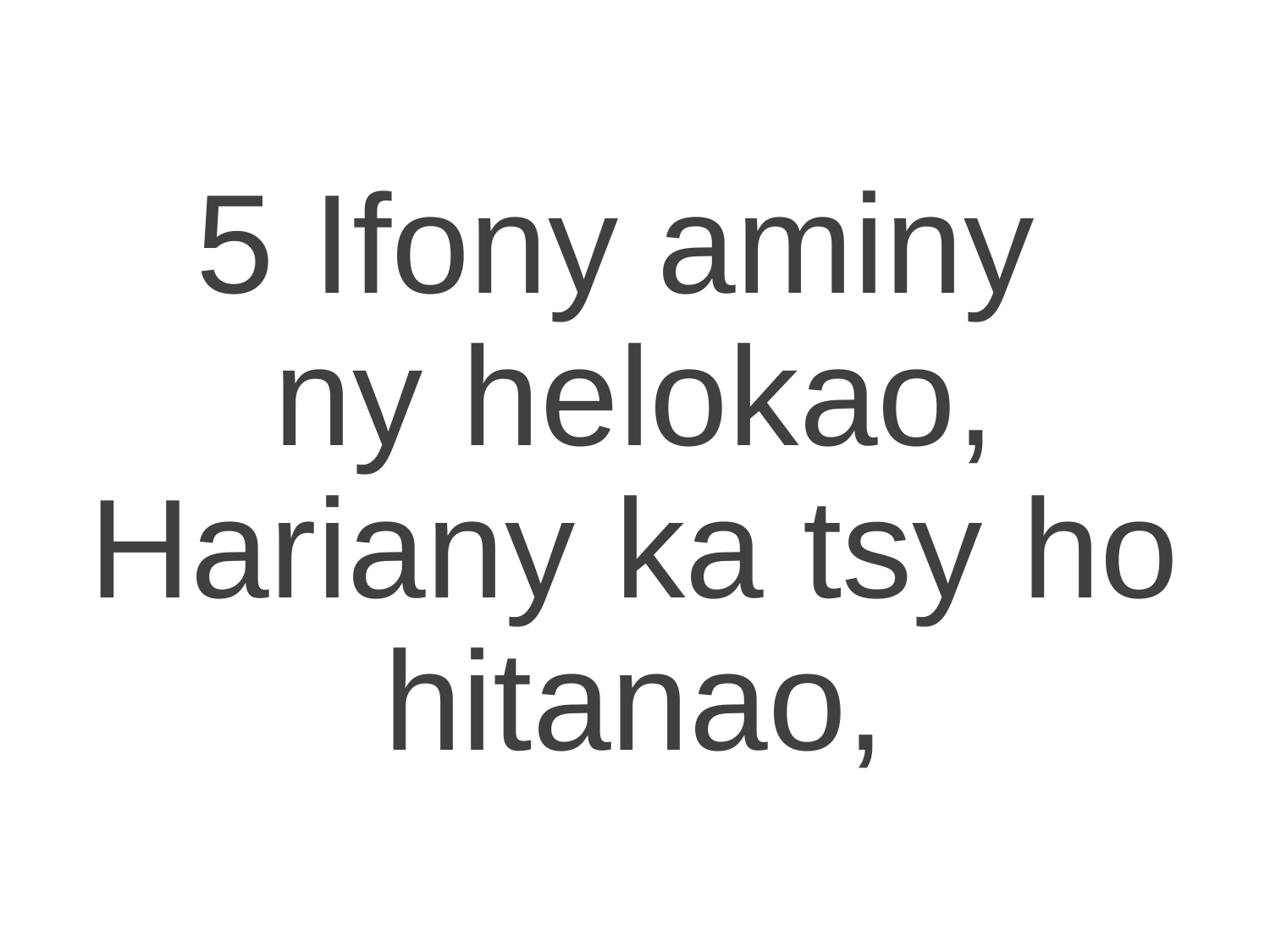

5 Ifony aminy
ny helokao,
Hariany ka tsy ho hitanao,